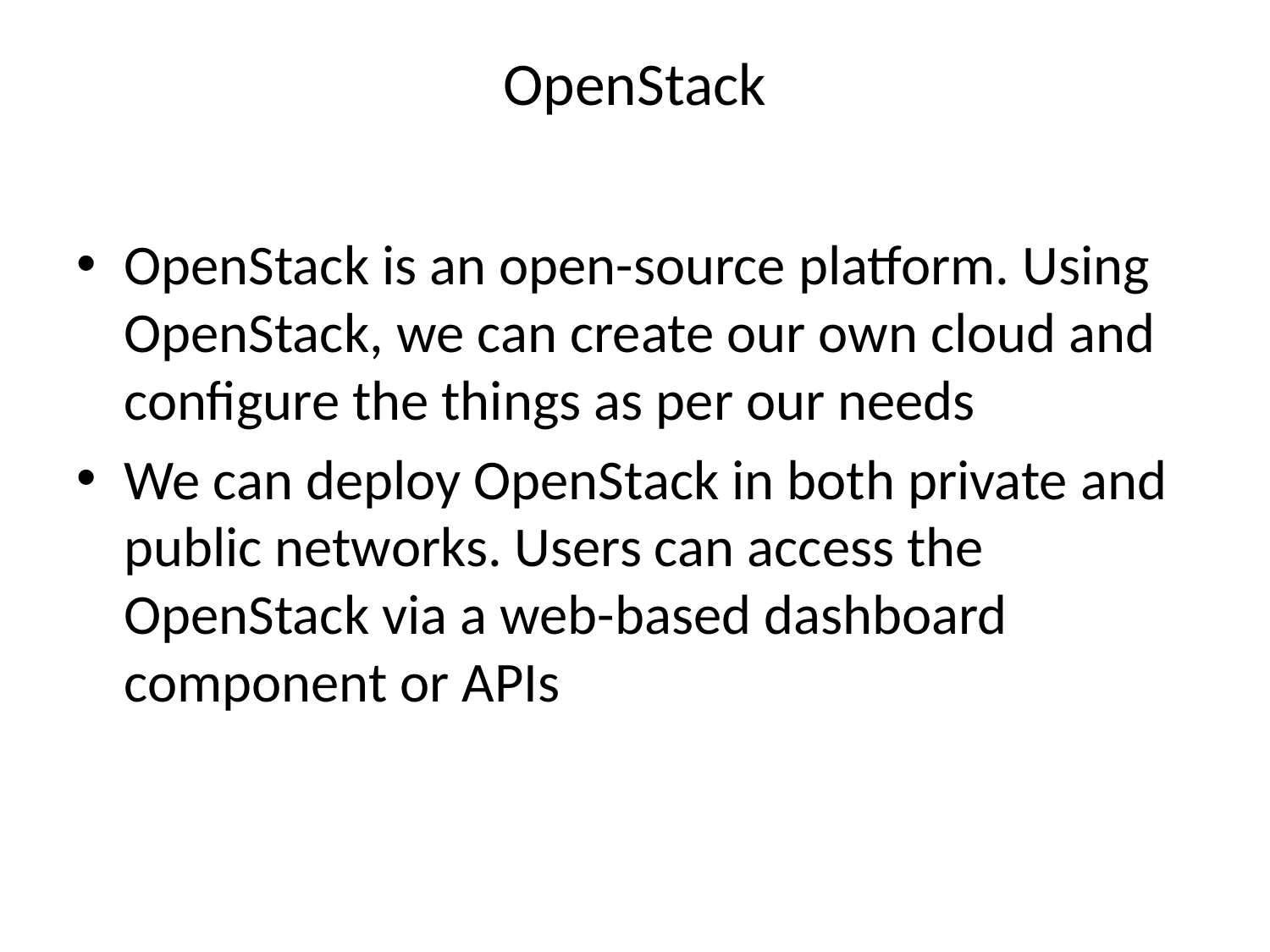

# OpenStack
OpenStack is an open-source platform. Using OpenStack, we can create our own cloud and configure the things as per our needs
We can deploy OpenStack in both private and public networks. Users can access the OpenStack via a web-based dashboard component or APIs